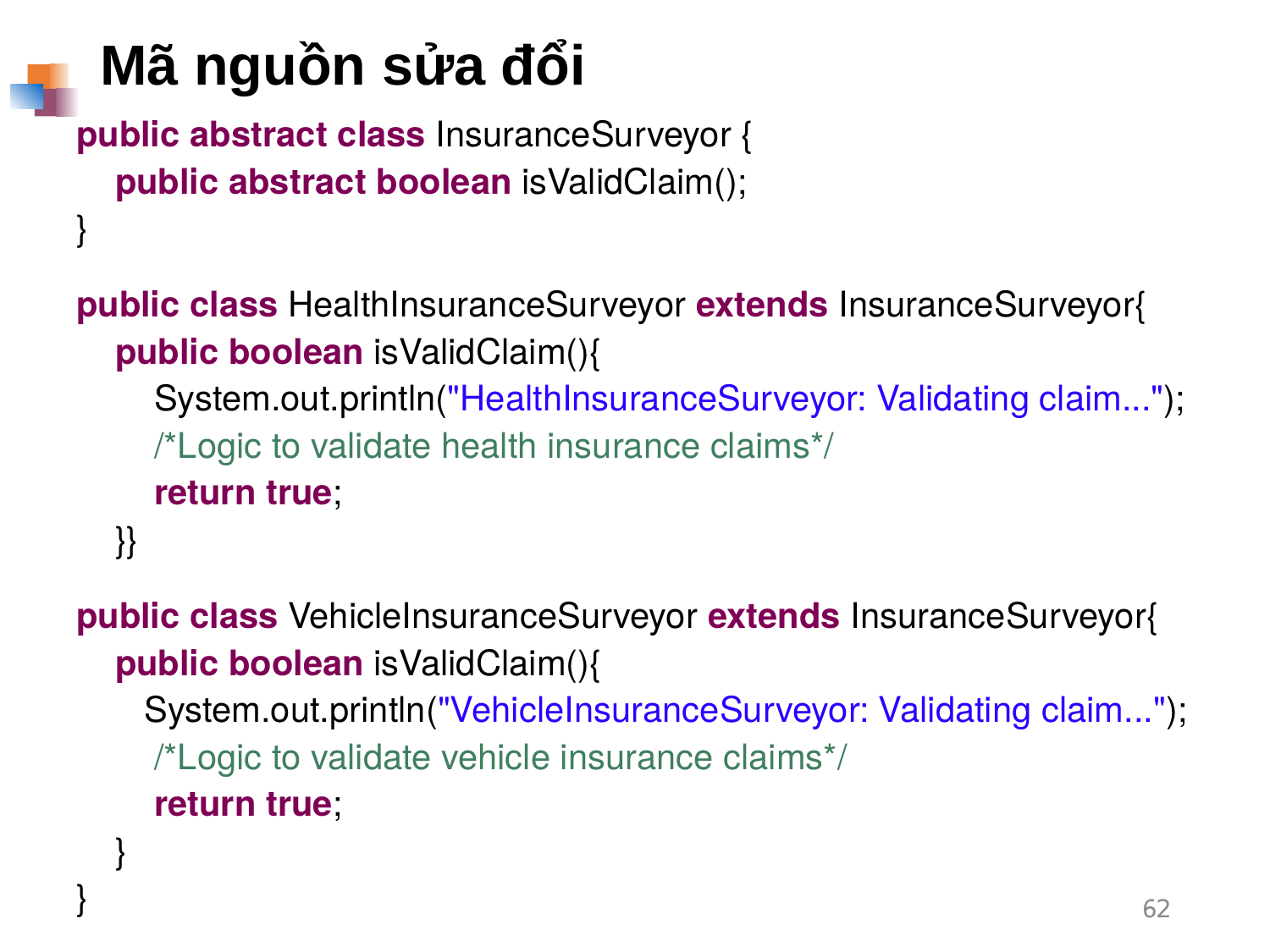

# Mã nguồn sửa đổi
public abstract class InsuranceSurveyor {
    public abstract boolean isValidClaim();
}
public class HealthInsuranceSurveyor extends InsuranceSurveyor{
    public boolean isValidClaim(){
        System.out.println("HealthInsuranceSurveyor: Validating claim...");
        /*Logic to validate health insurance claims*/
        return true;
    }}
public class VehicleInsuranceSurveyor extends InsuranceSurveyor{
    public boolean isValidClaim(){
       System.out.println("VehicleInsuranceSurveyor: Validating claim...");
        /*Logic to validate vehicle insurance claims*/
        return true;
    }
}
62